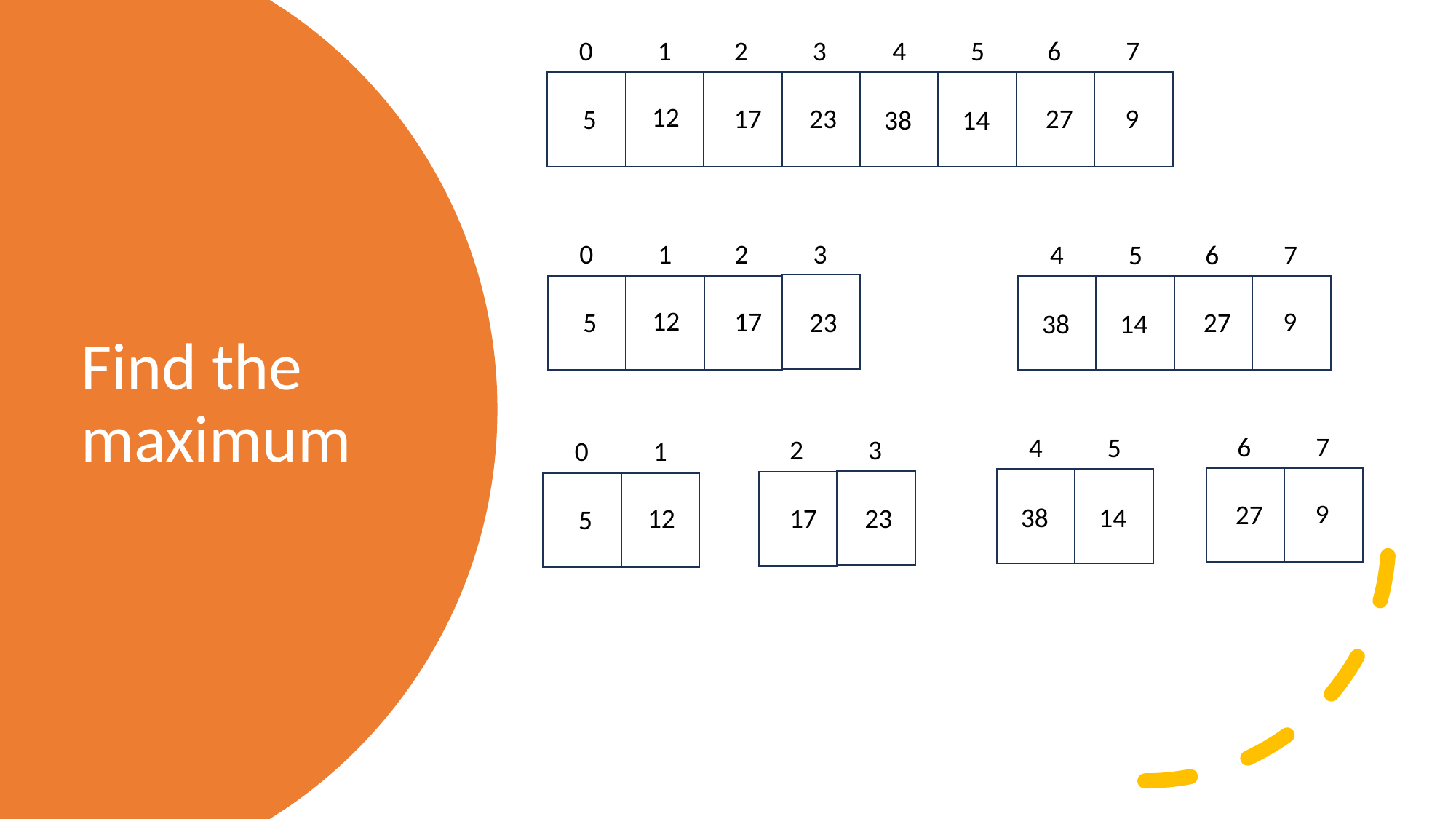

0
1
2
3
4
5
6
7

12
17
9
23
27
5
38
14
# Find the maximum
0
1
2
3
4
5
6
7

12
17
9
23
27
5
38
14
6
7
4
5
2
3
0
1

9
27
38
14
17
12
23
5
16